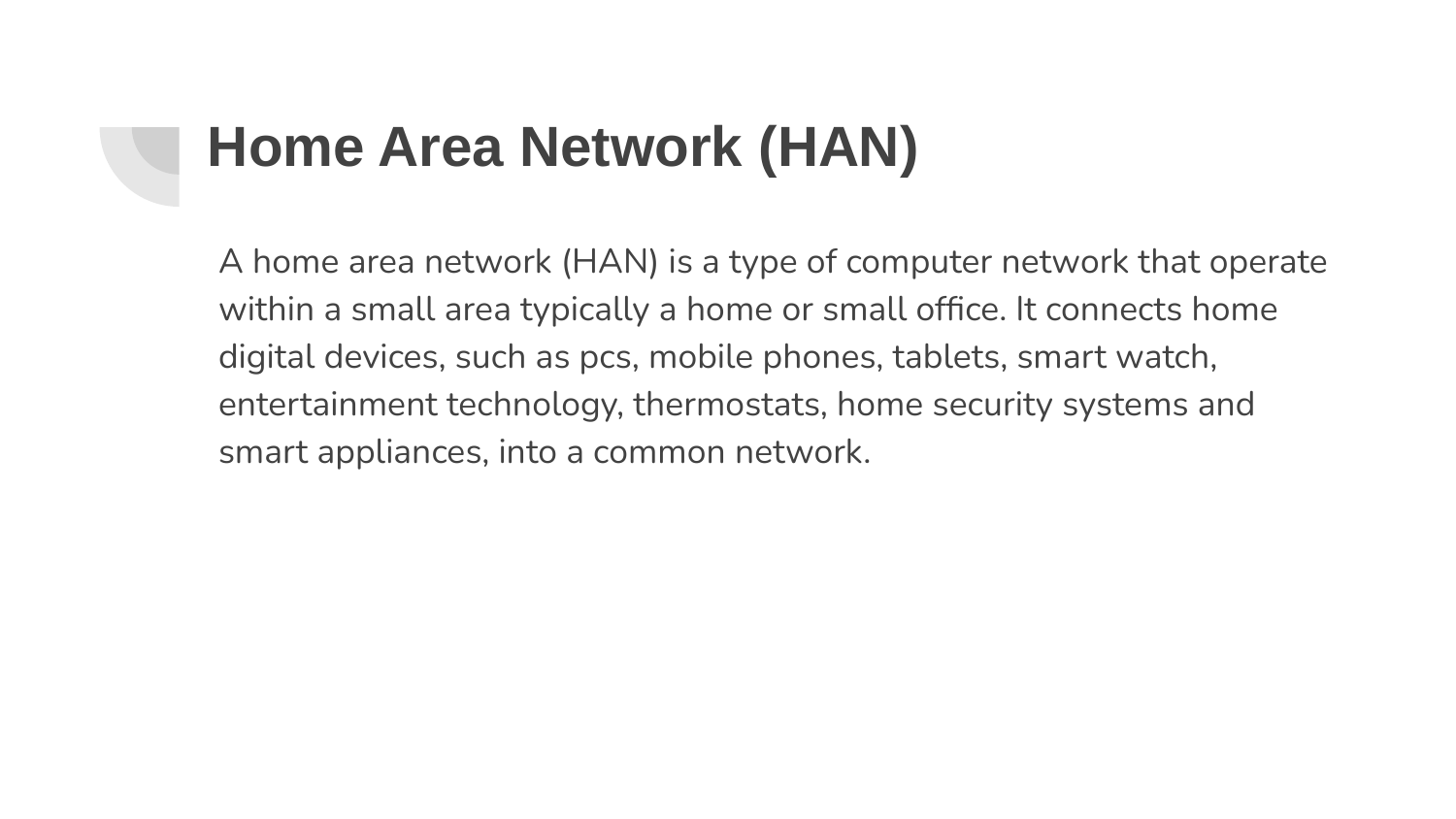

# Home Area Network (HAN)
A home area network (HAN) is a type of computer network that operate within a small area typically a home or small office. It connects home digital devices, such as pcs, mobile phones, tablets, smart watch, entertainment technology, thermostats, home security systems and smart appliances, into a common network.